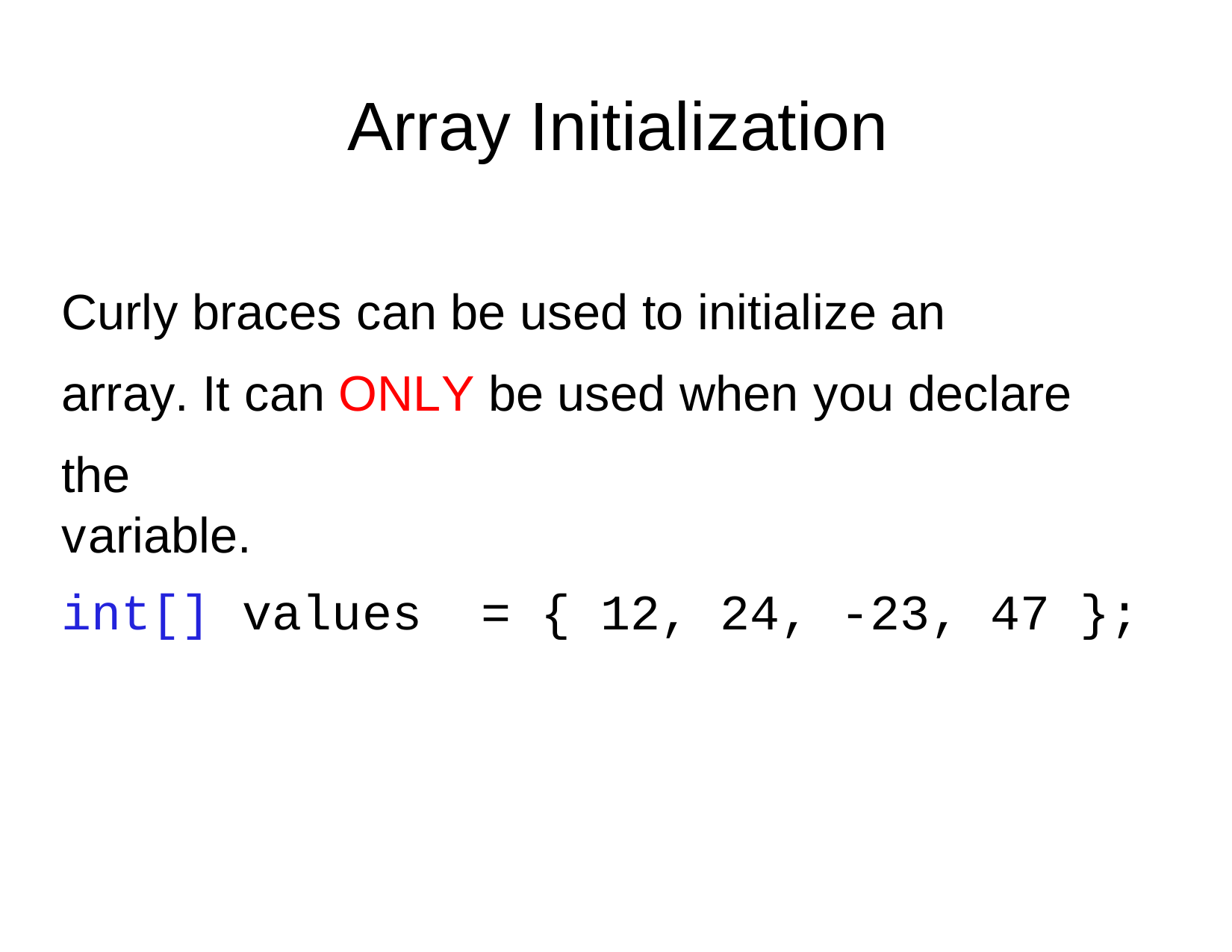

# Array Initialization
Curly braces can be used to initialize an array. It can ONLY be used when you declare the
variable.
int[]
values
= { 12, 24, -23, 47 };